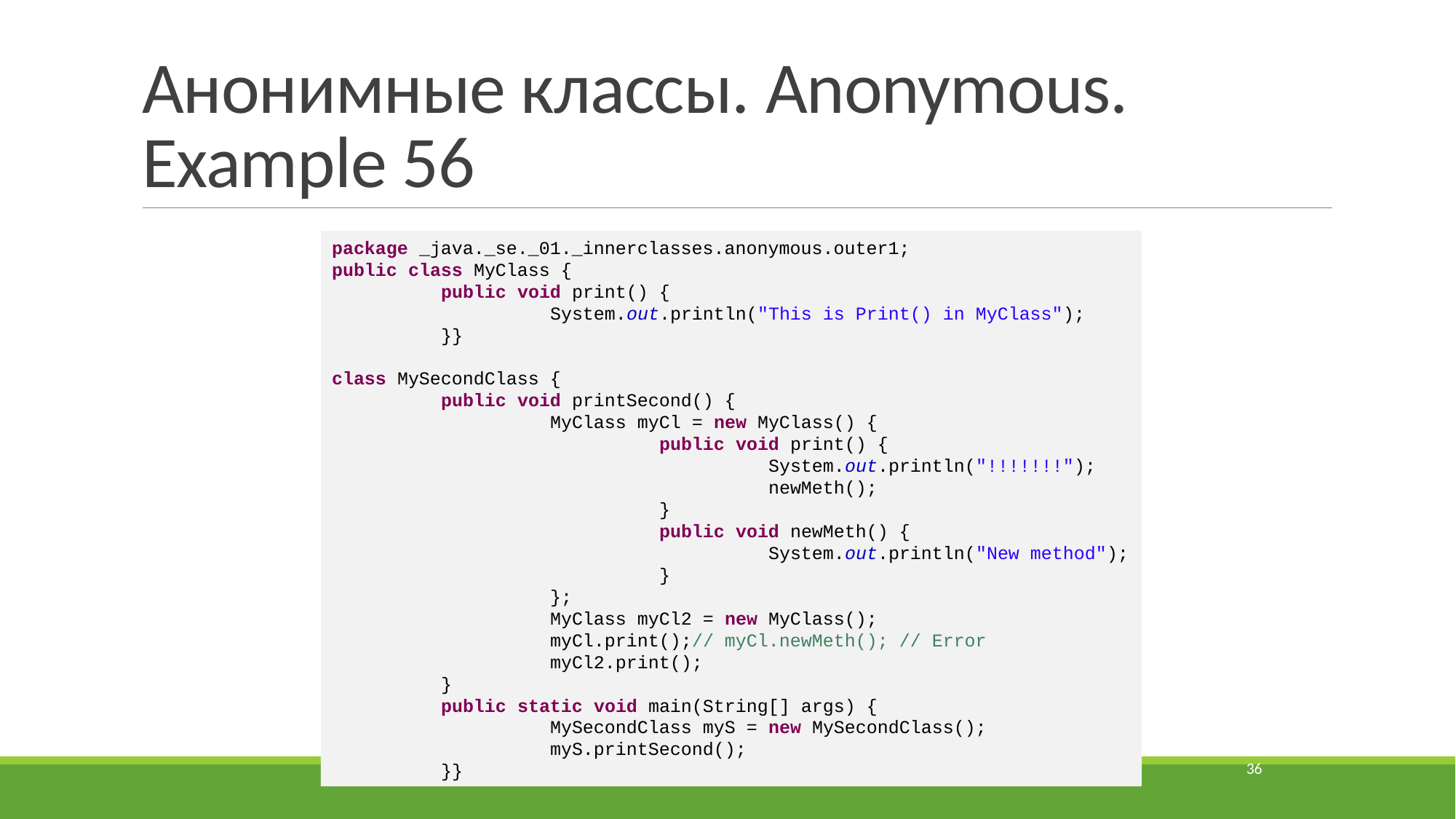

# Анонимные классы. Anonymous. Example 56
package _java._se._01._innerclasses.anonymous.outer1;
public class MyClass {
	public void print() {
		System.out.println("This is Print() in MyClass");
	}}

class MySecondClass {
	public void printSecond() {
		MyClass myCl = new MyClass() {
			public void print() {
				System.out.println("!!!!!!!");
				newMeth();
			}
			public void newMeth() {
				System.out.println("New method");
			}
		};
		MyClass myCl2 = new MyClass();
		myCl.print();// myCl.newMeth(); // Error
		myCl2.print();
	}
	public static void main(String[] args) {
		MySecondClass myS = new MySecondClass();
		myS.printSecond();
	}}
36